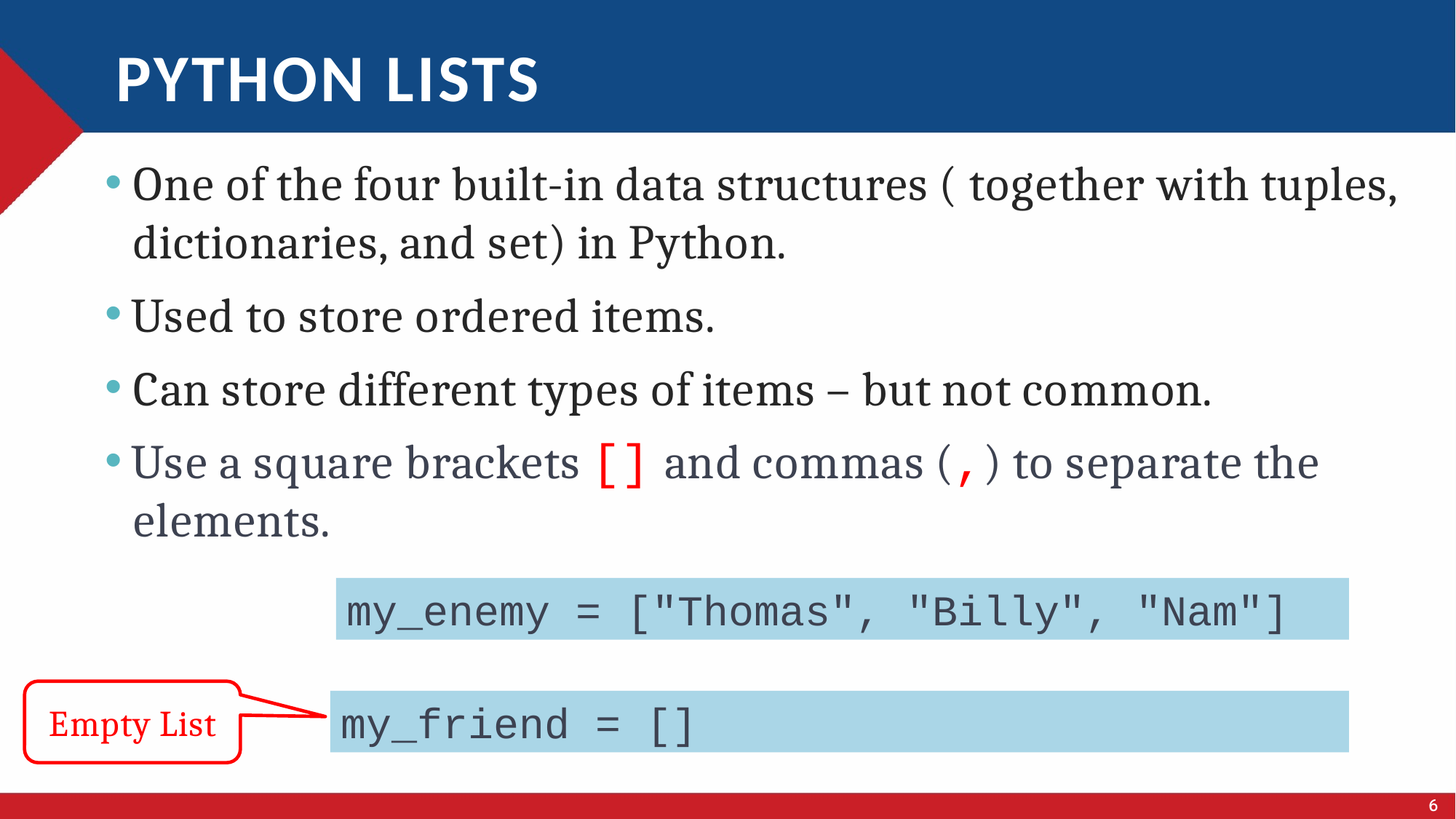

# Python lists
One of the four built-in data structures ( together with tuples, dictionaries, and set) in Python.
Used to store ordered items.
Can store different types of items – but not common.
Use a square brackets [] and commas (,) to separate the elements.

my_enemy = ["Thomas", "Billy", "Nam"]
Empty List
my_friend = []
6